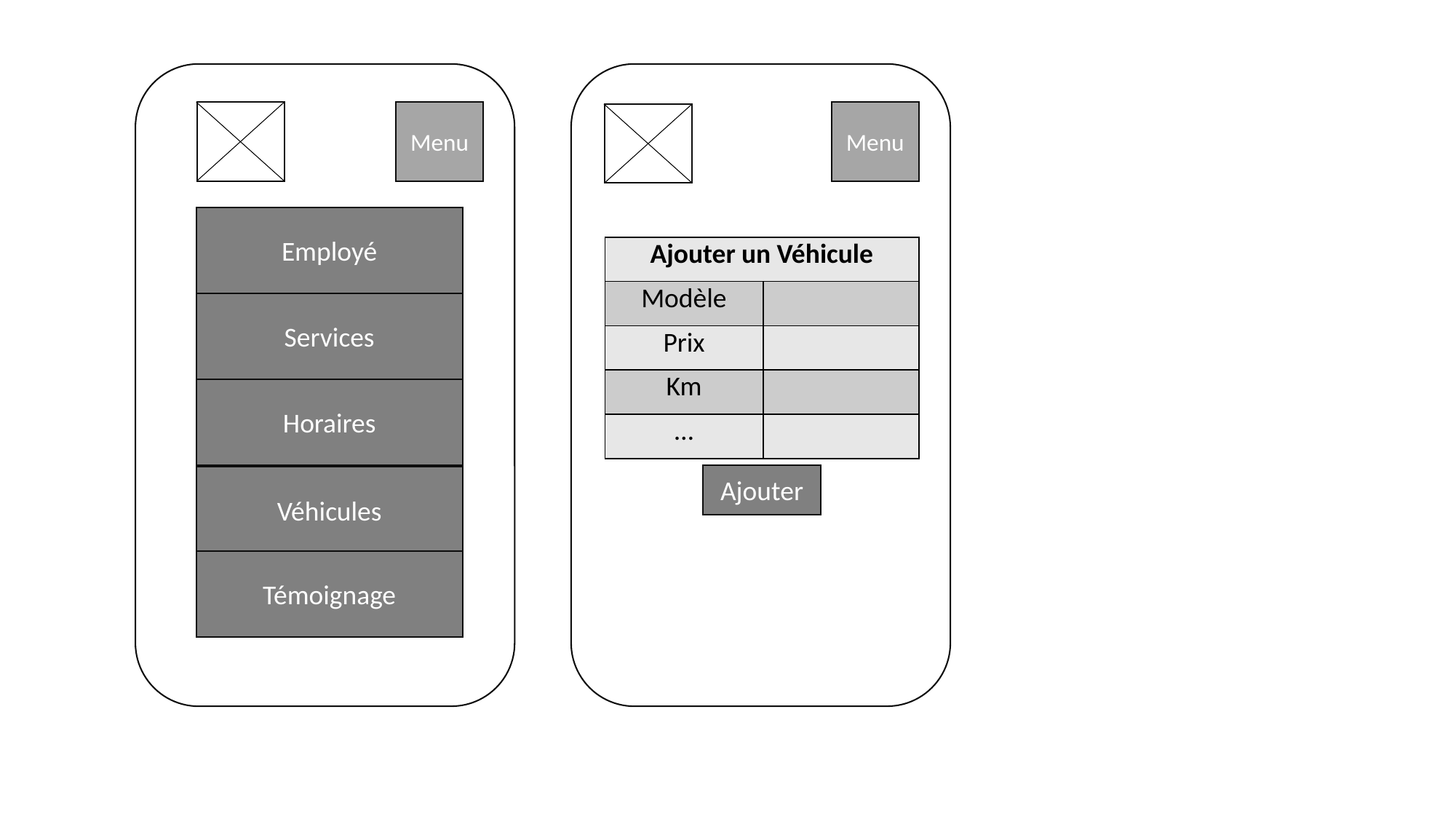

Logo
Menu
Menu
Logo
Employé
| Ajouter un Véhicule |  |
| --- | --- |
| Modèle |  |
| Prix |  |
| Km |  |
| … |  |
Services
Horaires
Ajouter
Véhicules
Témoignage